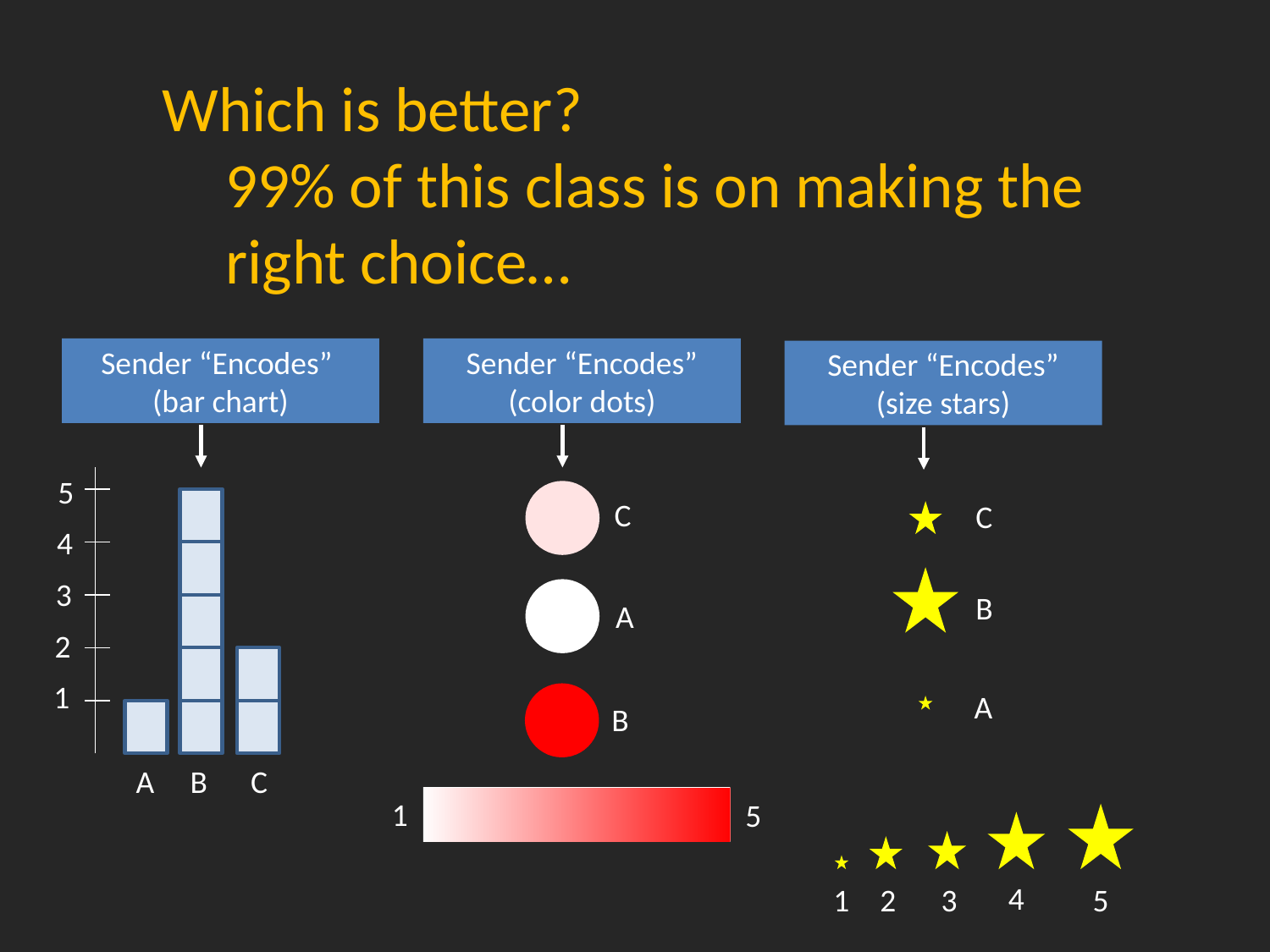

Which is better?
99% of this class is on making the right choice…
Sender “Encodes”
(bar chart)
Sender “Encodes” (color dots)
Sender “Encodes” (size stars)
5

C

C

4

3

B
A

2

1
A

B

A     B      C

1
5

4
1
2
3
5